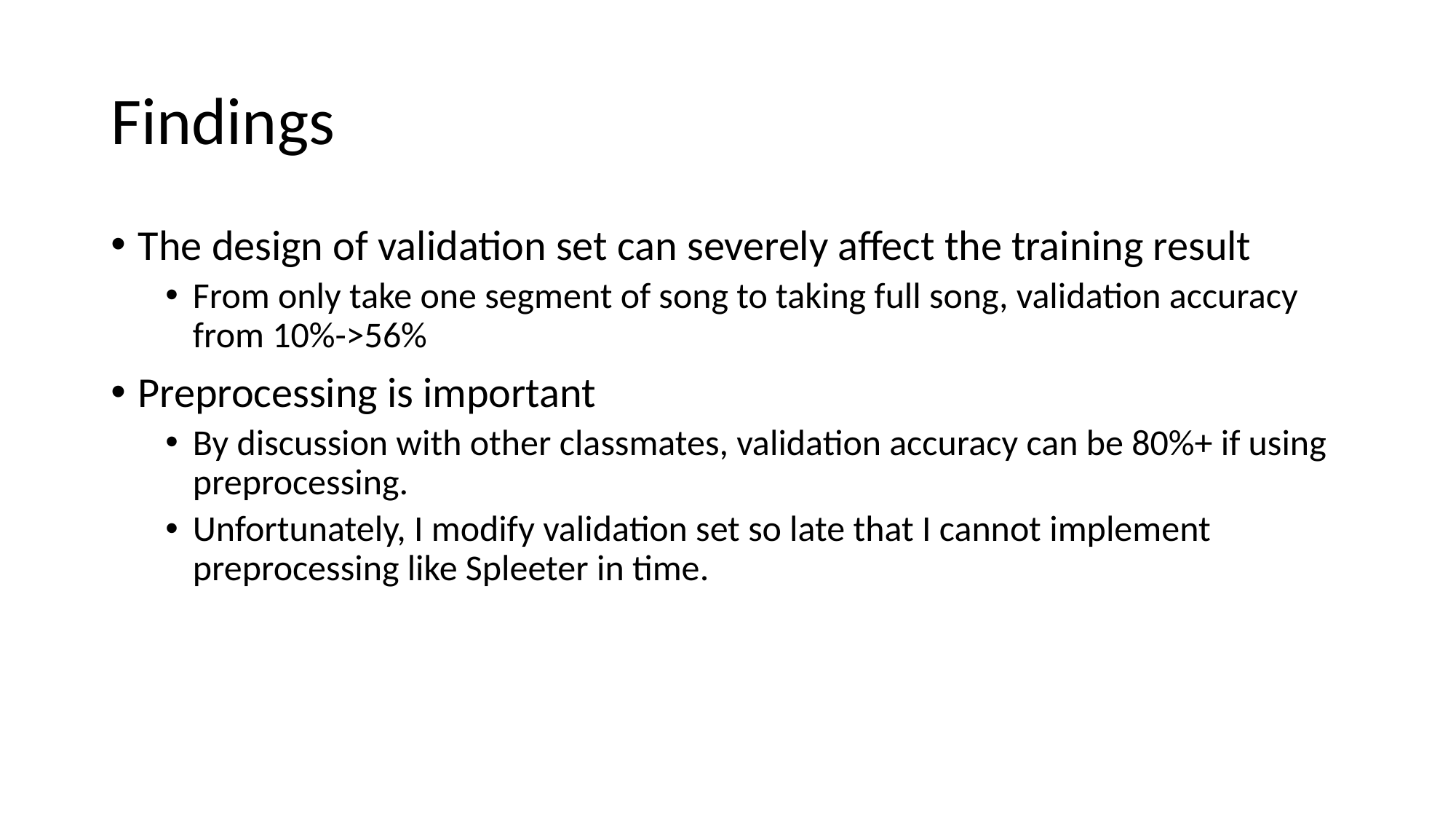

# Findings
The design of validation set can severely affect the training result
From only take one segment of song to taking full song, validation accuracy from 10%->56%
Preprocessing is important
By discussion with other classmates, validation accuracy can be 80%+ if using preprocessing.
Unfortunately, I modify validation set so late that I cannot implement preprocessing like Spleeter in time.